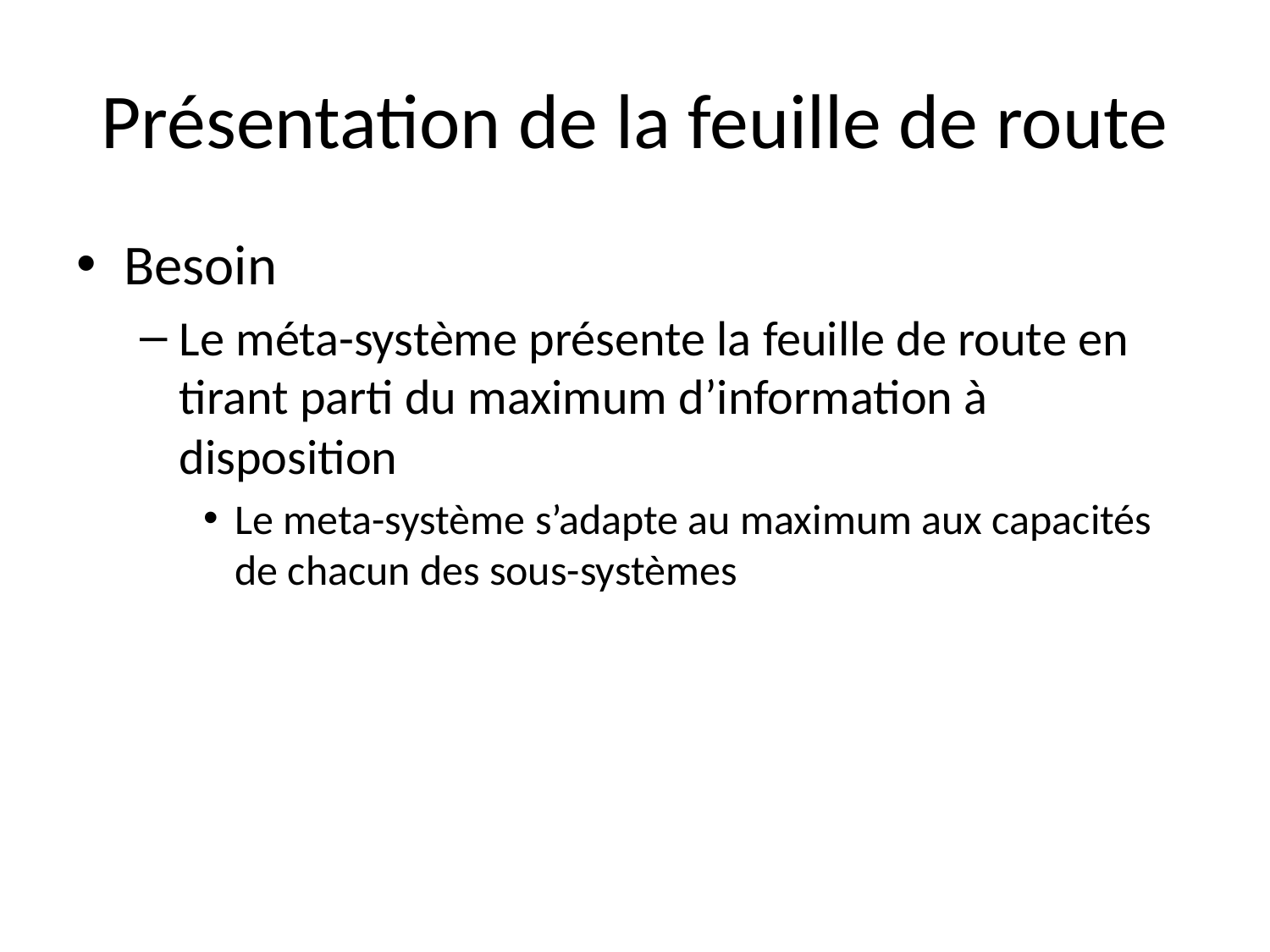

# Présentation de la feuille de route
Besoin
Le méta-système présente la feuille de route en tirant parti du maximum d’information à disposition
Le meta-système s’adapte au maximum aux capacités de chacun des sous-systèmes